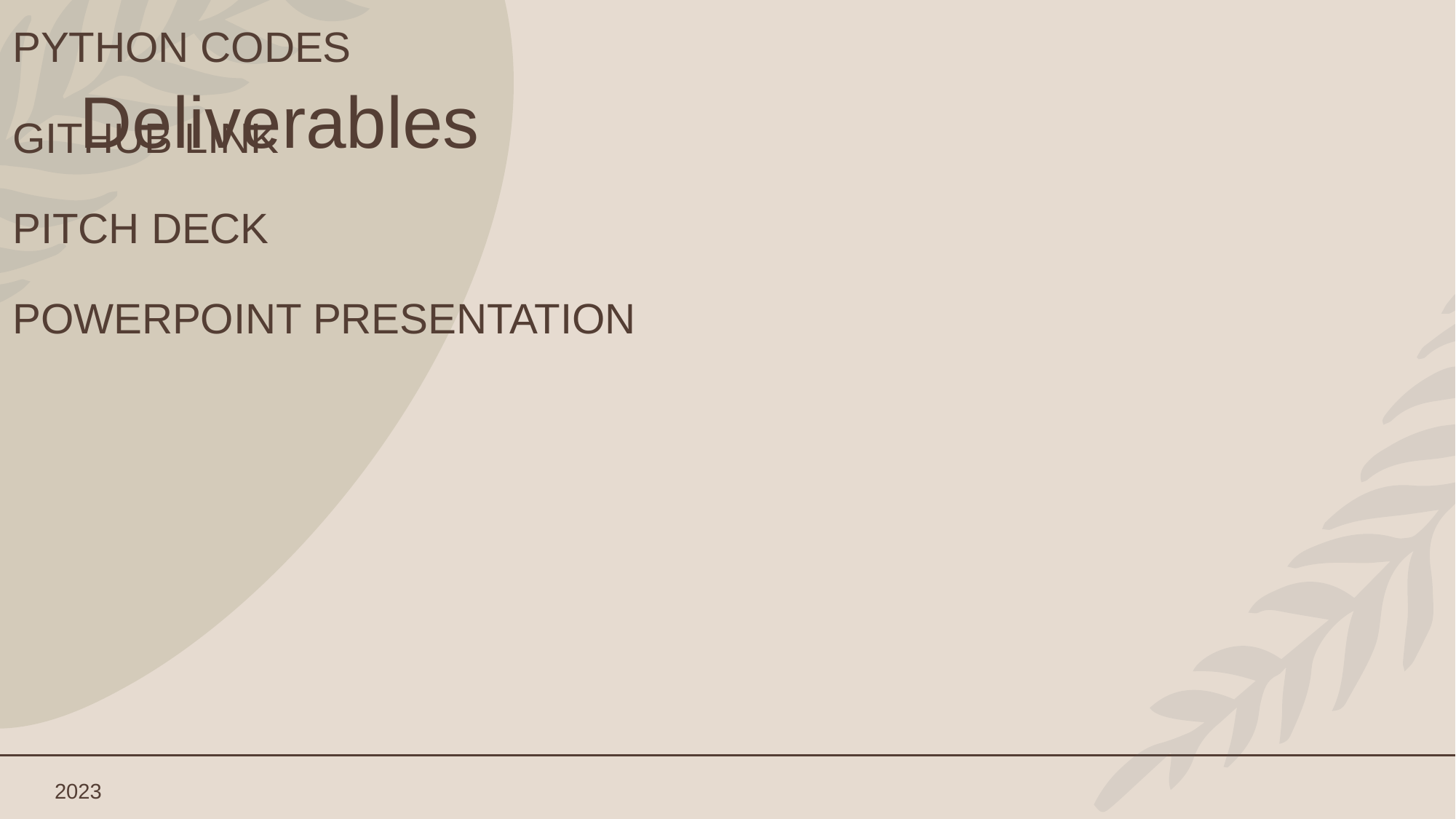

# Deliverables
PYTHON CODES
GITHUB LINK
PITCH DECK
POWERPOINT PRESENTATION

2023
5